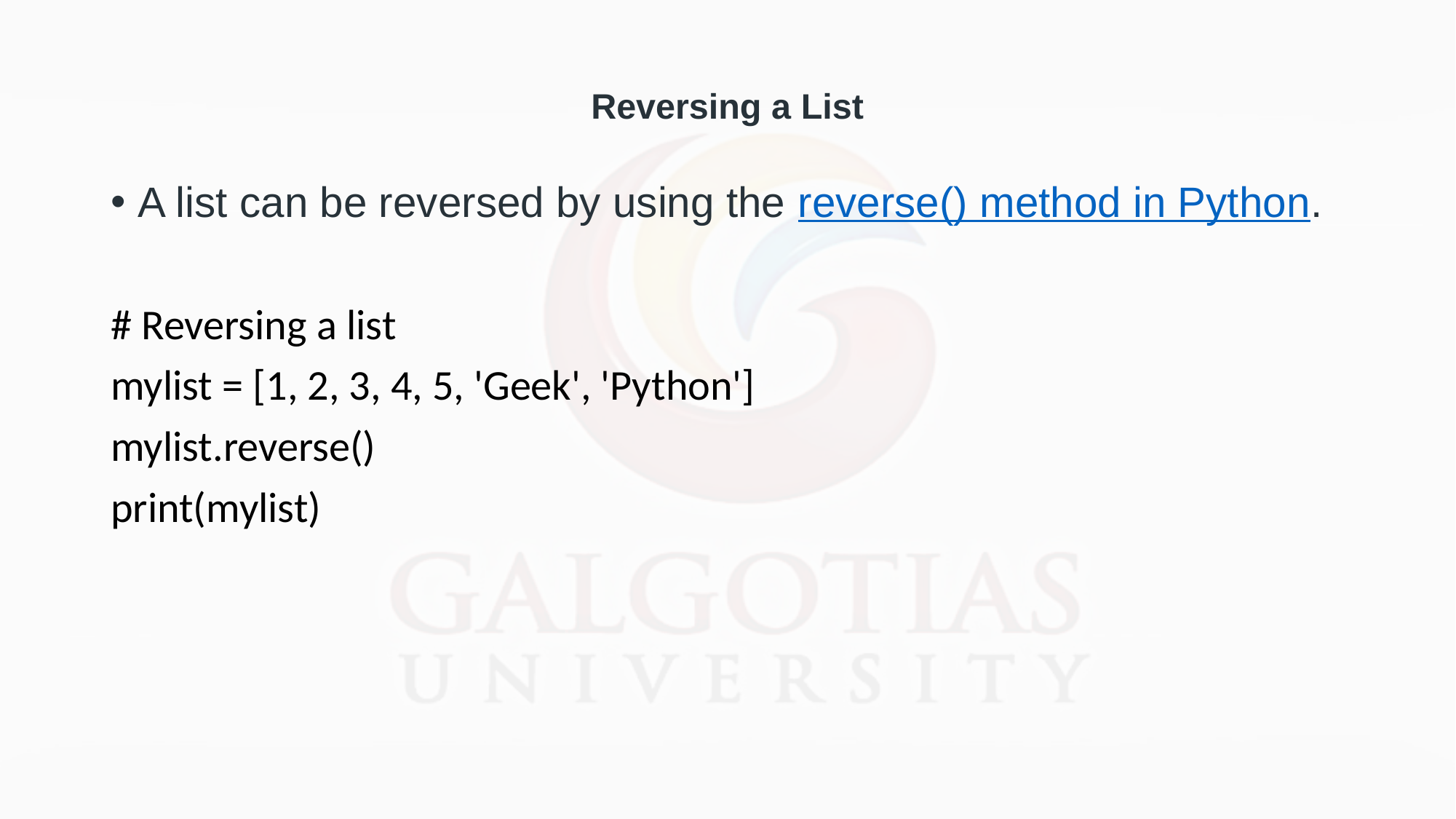

# Reversing a List
A list can be reversed by using the reverse() method in Python.

# Reversing a list
mylist = [1, 2, 3, 4, 5, 'Geek', 'Python']
mylist.reverse()
print(mylist)